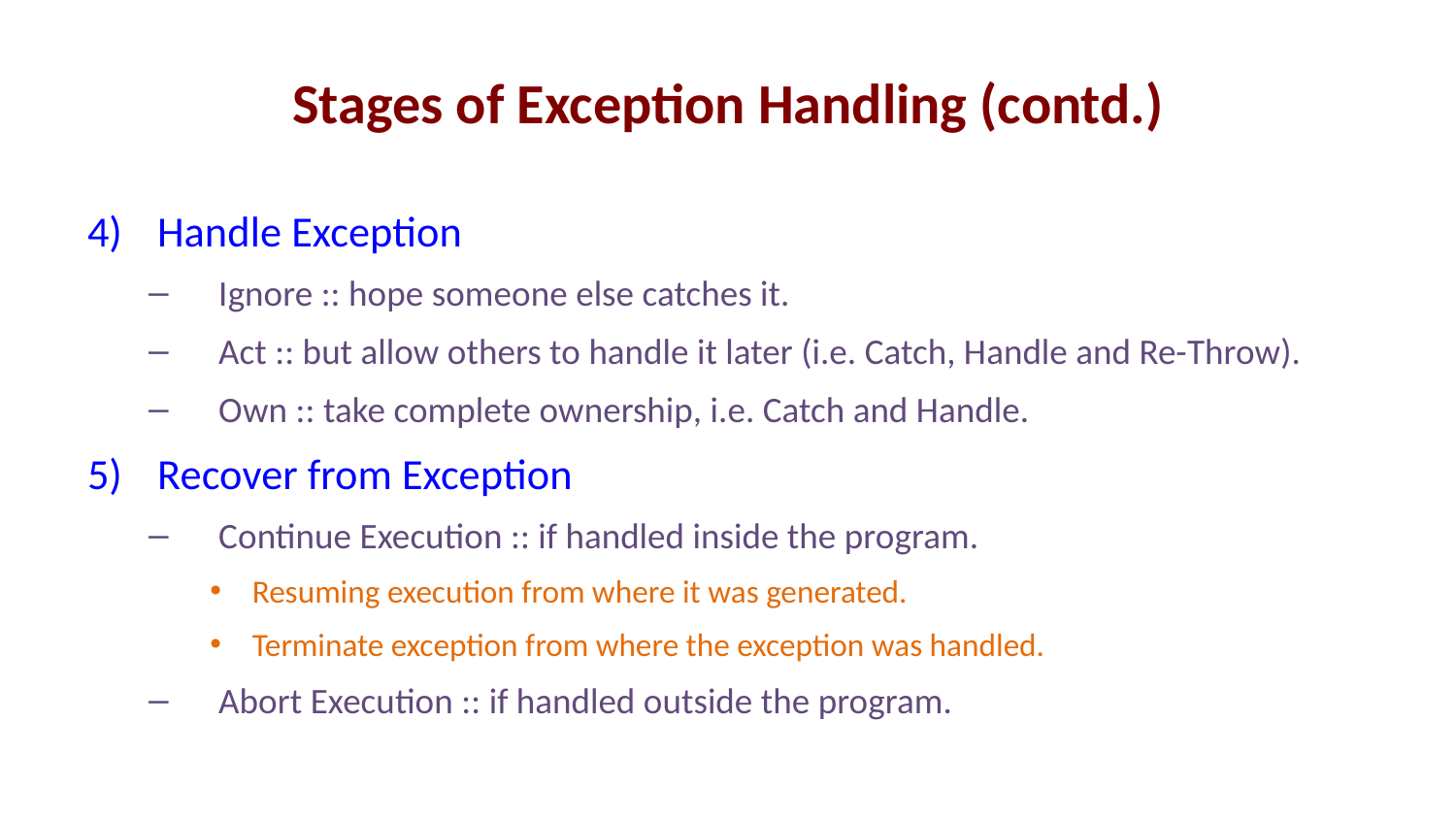

# Stages of Exception Handling (contd.)
Handle Exception
Ignore :: hope someone else catches it.
Act :: but allow others to handle it later (i.e. Catch, Handle and Re-Throw).
Own :: take complete ownership, i.e. Catch and Handle.
Recover from Exception
Continue Execution :: if handled inside the program.
Resuming execution from where it was generated.
Terminate exception from where the exception was handled.
Abort Execution :: if handled outside the program.